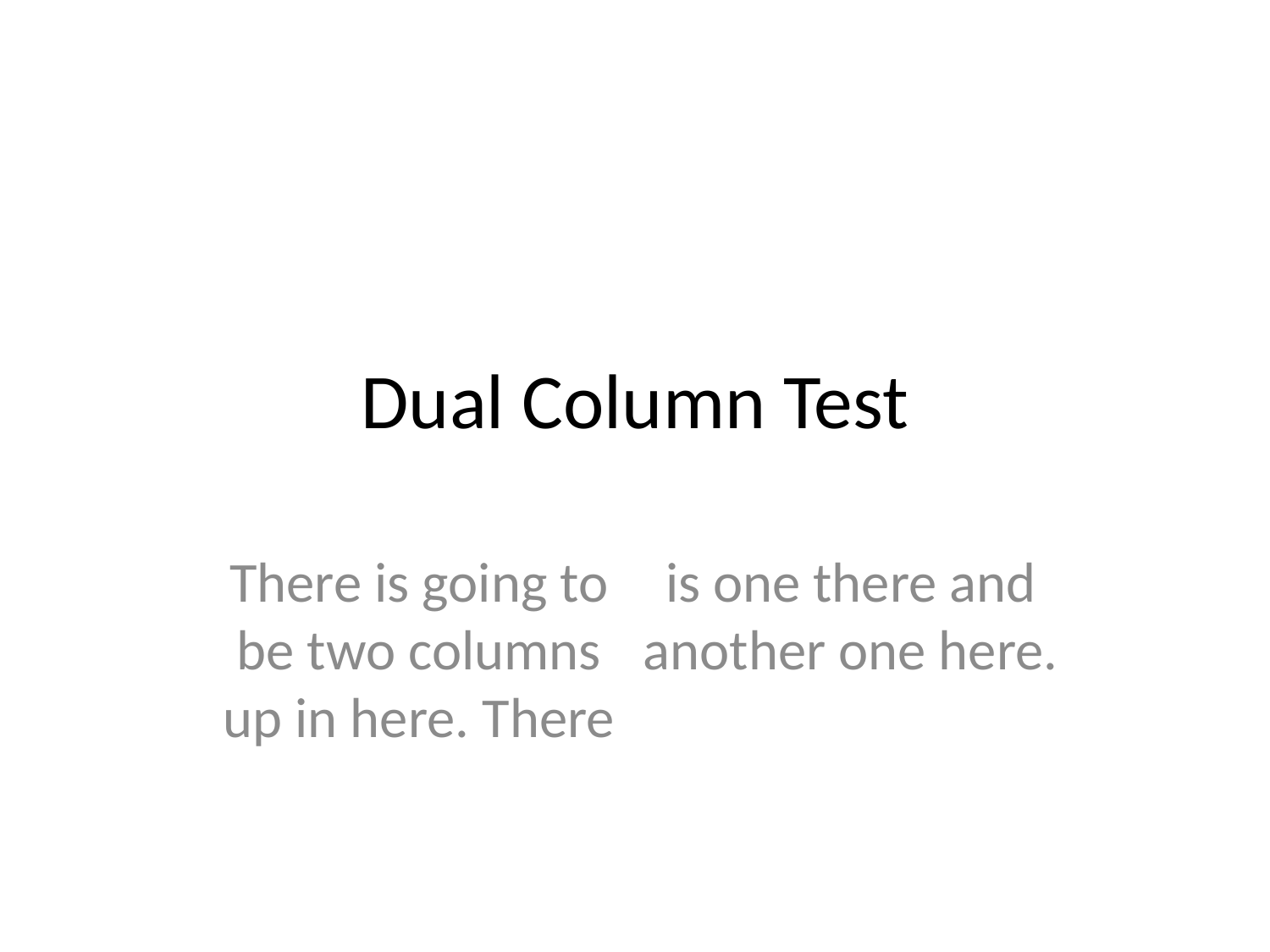

# Dual Column Test
There is going to be two columns up in here. There is one there and another one here.